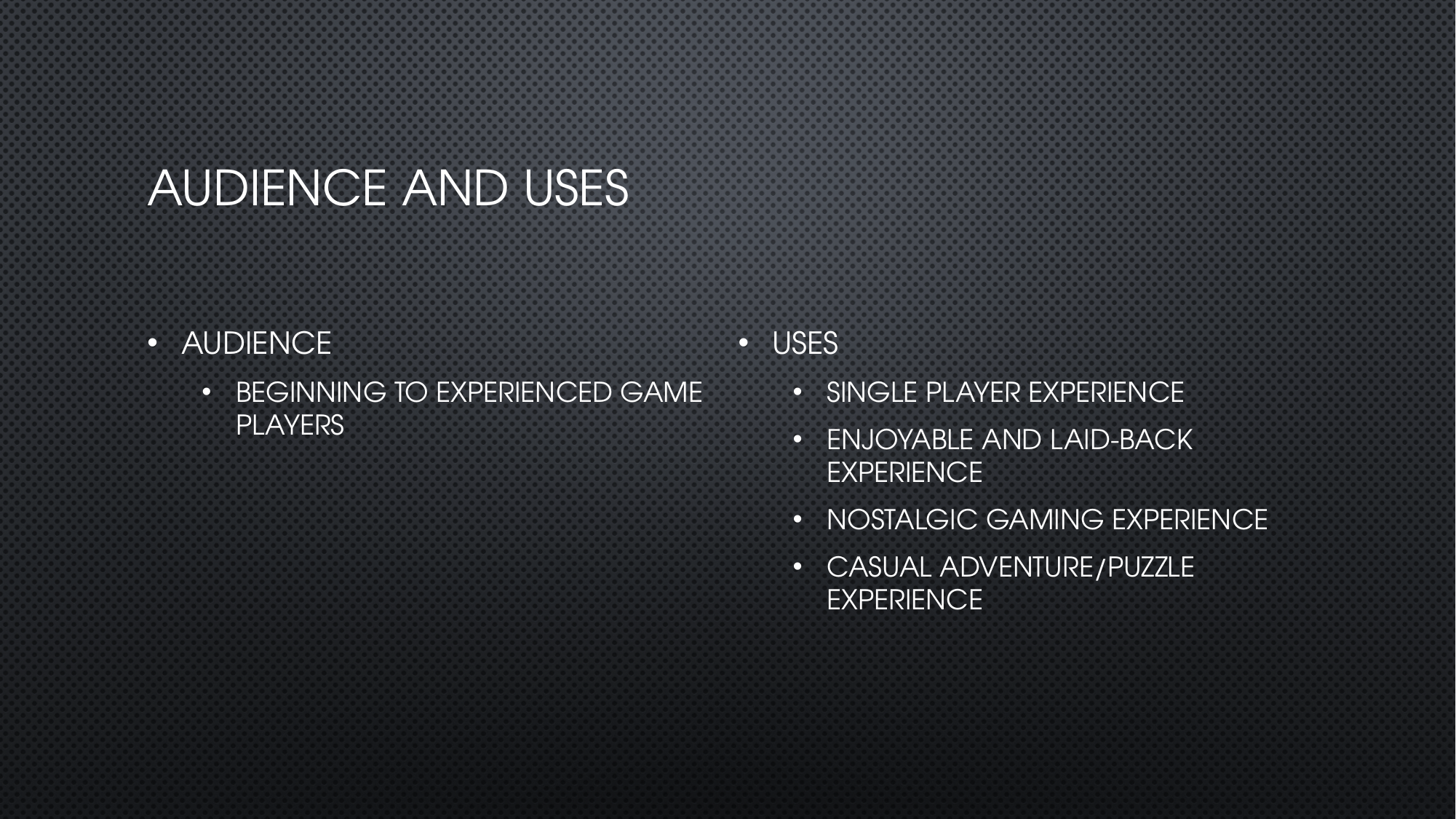

# Audience and Uses
Uses
Single player experience
Enjoyable and laid-back experience
Nostalgic gaming experience
Casual adventure/puzzle experience
Audience
Beginning to experienced game players